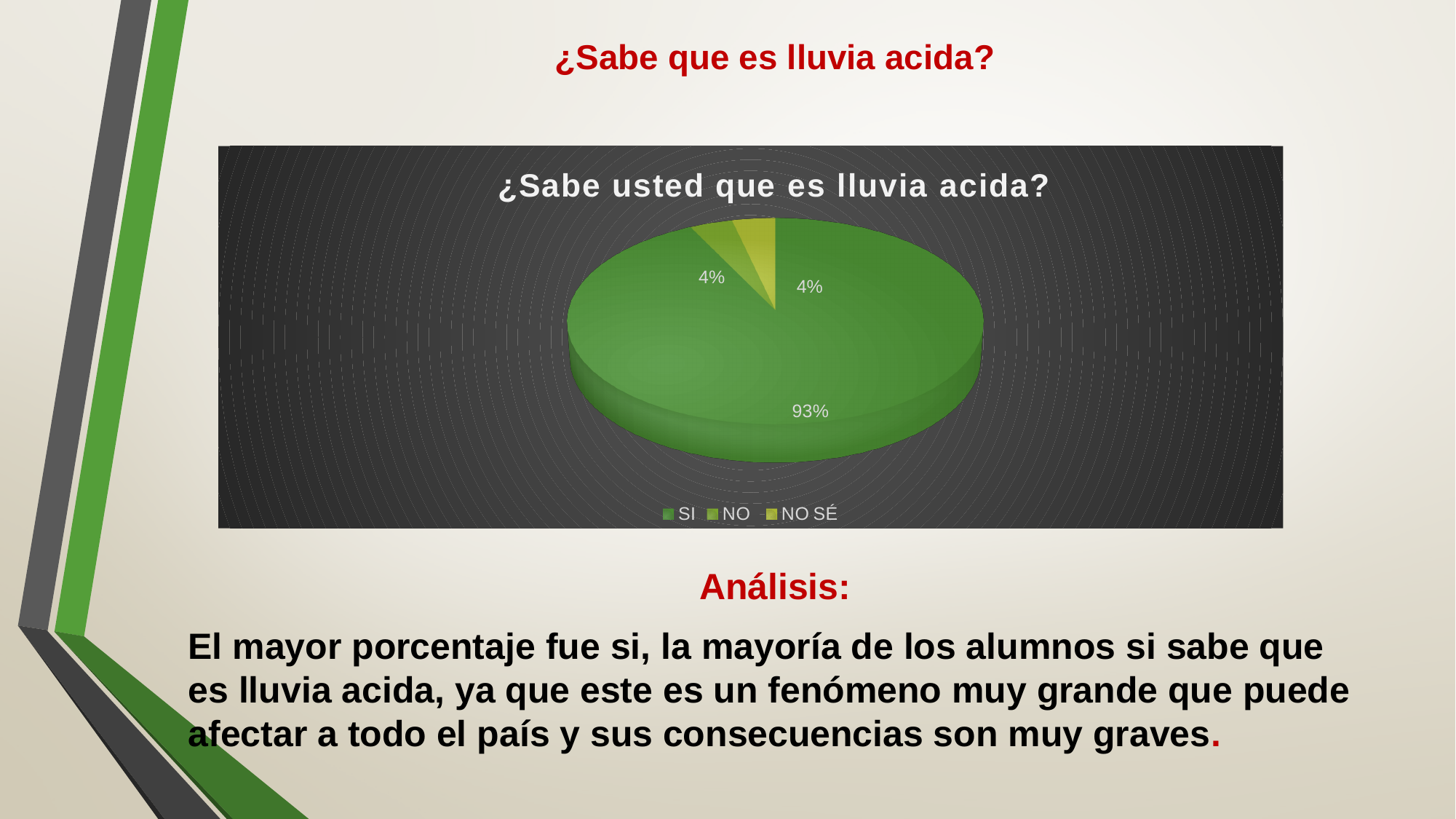

# ¿Sabe que es lluvia acida?

[unsupported chart]

Análisis:
El mayor porcentaje fue si, la mayoría de los alumnos si sabe que es lluvia acida, ya que este es un fenómeno muy grande que puede afectar a todo el país y sus consecuencias son muy graves.